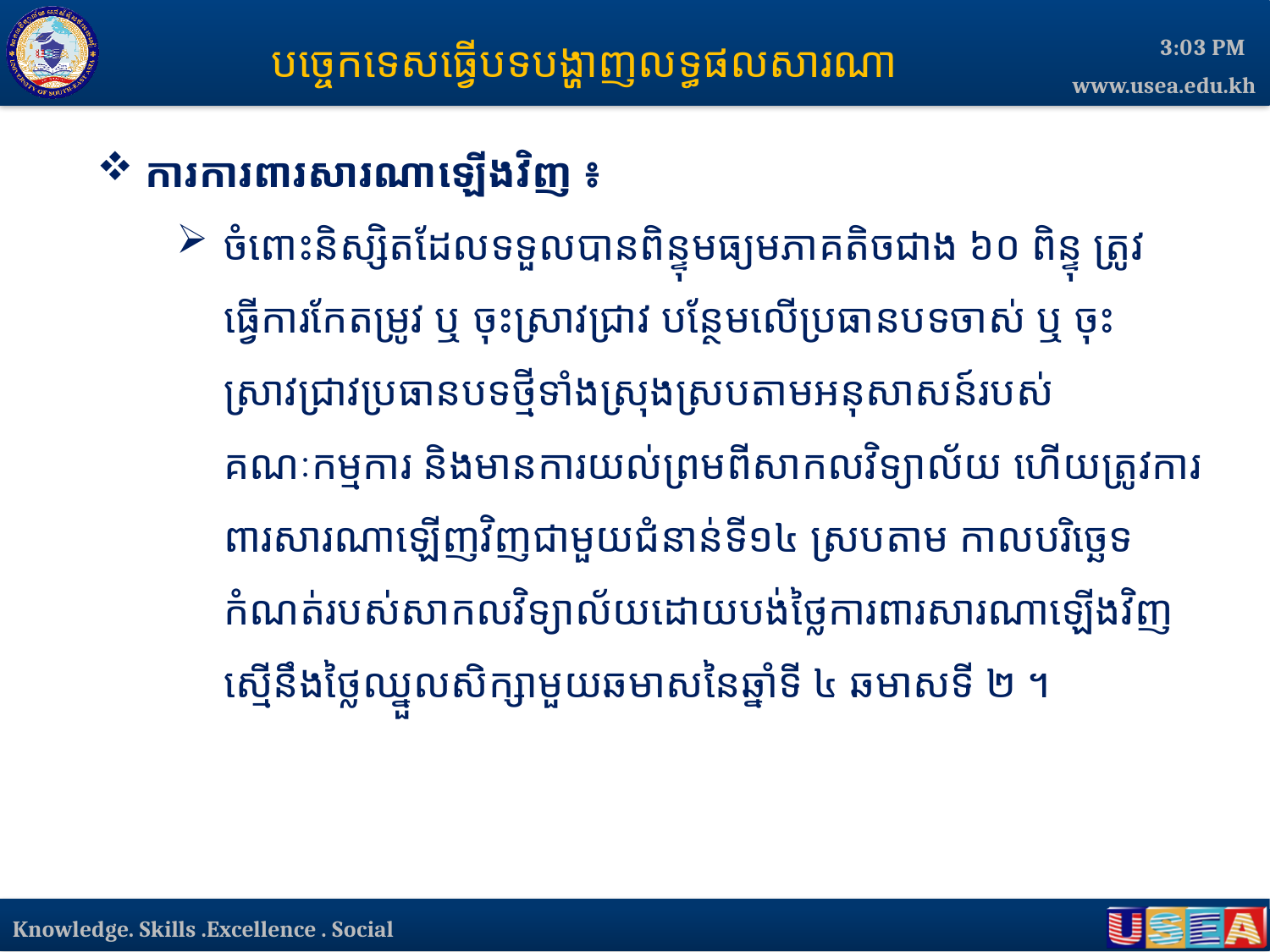

បច្ចេកទេសធ្វើបទបង្ហាញលទ្ធផលសារណា
3:03 PM
ការការពារសារណាឡើងវិញ ៖
ចំពោះនិស្សិតដែលទទួលបានពិន្ទុមធ្យមភាគតិចជាង ៦០ ពិន្ទុ ត្រូវធ្វើការកែតម្រូវ ឬ ចុះស្រាវជ្រាវ បន្ថែមលើប្រធានបទចាស់ ឬ ចុះស្រាវជ្រាវប្រធានបទថ្មីទាំងស្រុងស្របតាមអនុសាសន៍របស់ ​​ គណៈកម្មការ និងមានការយល់ព្រមពីសាកលវិទ្យាល័យ ហើយត្រូវការពារសារណាឡើញវិញជាមួយជំនាន់ទី១៤ ស្របតាម កាលបរិច្ឆេទកំណត់របស់សាកលវិទ្យាល័យដោយបង់ថ្លៃការពារសារណាឡើងវិញស្មើនឹងថ្លៃឈ្នួលសិក្សាមួយឆមាសនៃឆ្នាំទី ៤ ឆមាសទី ២ ។